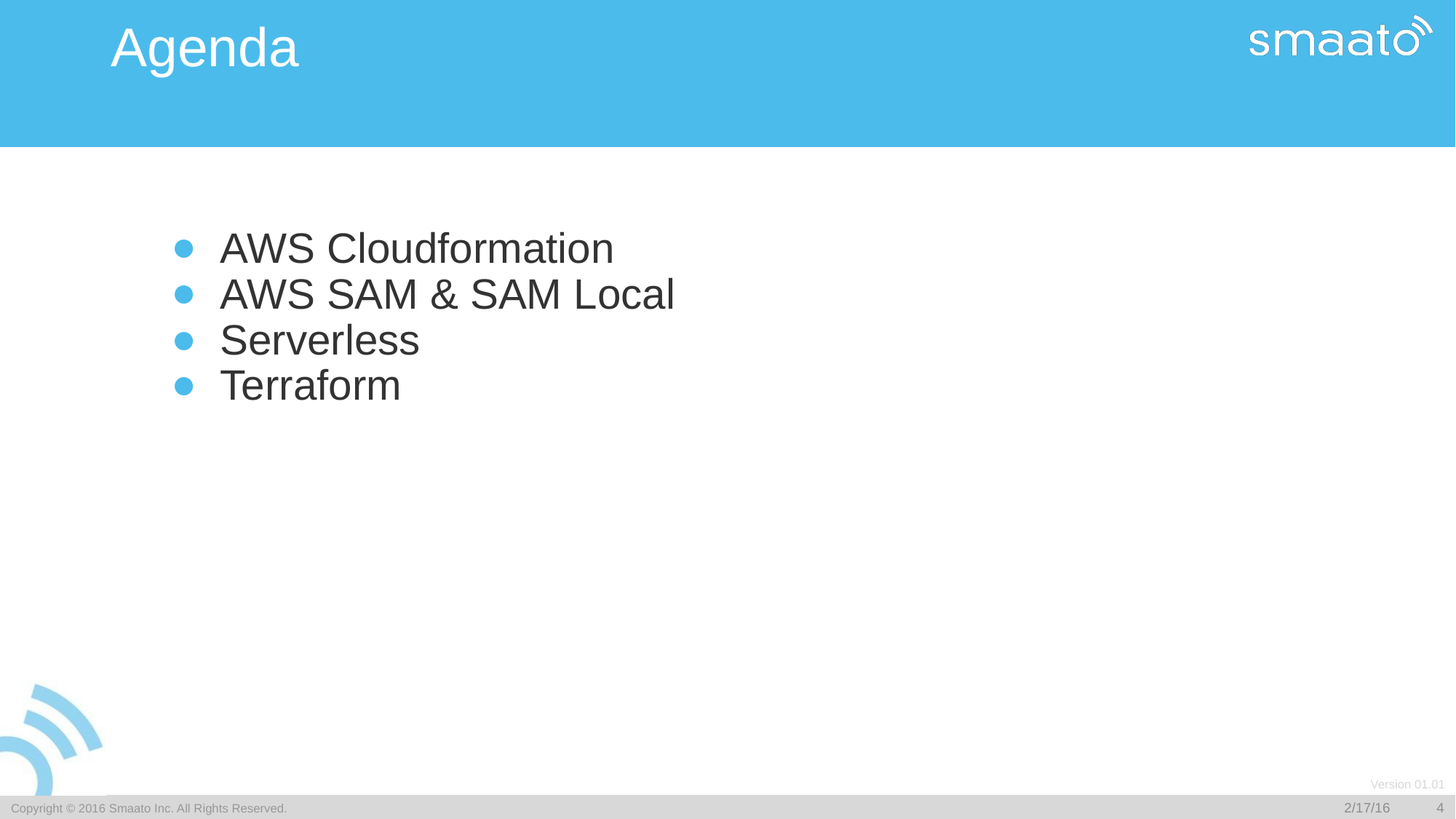

# Agenda

AWS Cloudformation
AWS SAM & SAM Local
Serverless
Terraform

​Copyright © 2016 Smaato Inc. All Rights Reserved.
2/17/16
4